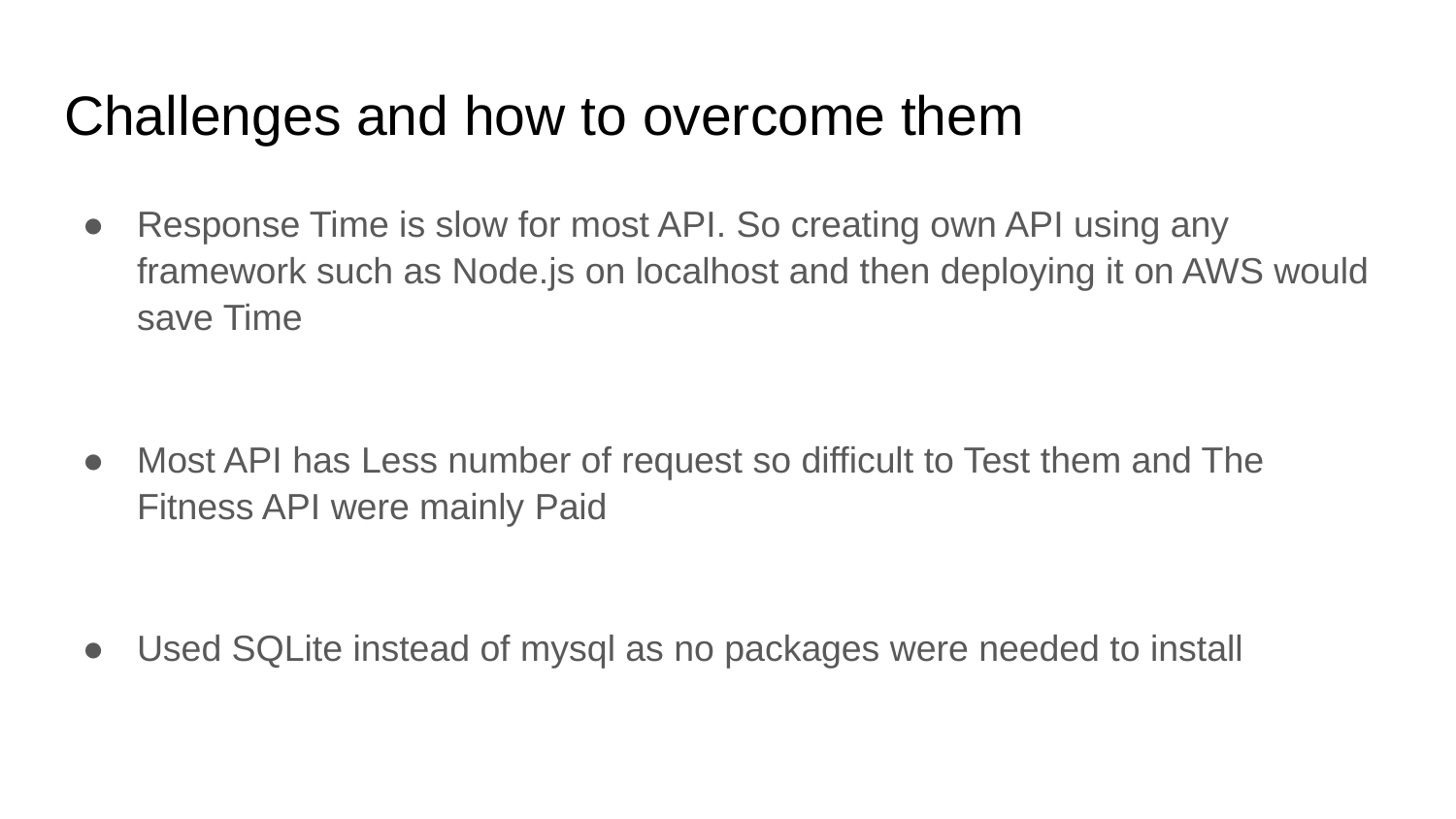

# Challenges and how to overcome them
Response Time is slow for most API. So creating own API using any framework such as Node.js on localhost and then deploying it on AWS would save Time

Most API has Less number of request so difficult to Test them and The Fitness API were mainly Paid

Used SQLite instead of mysql as no packages were needed to install